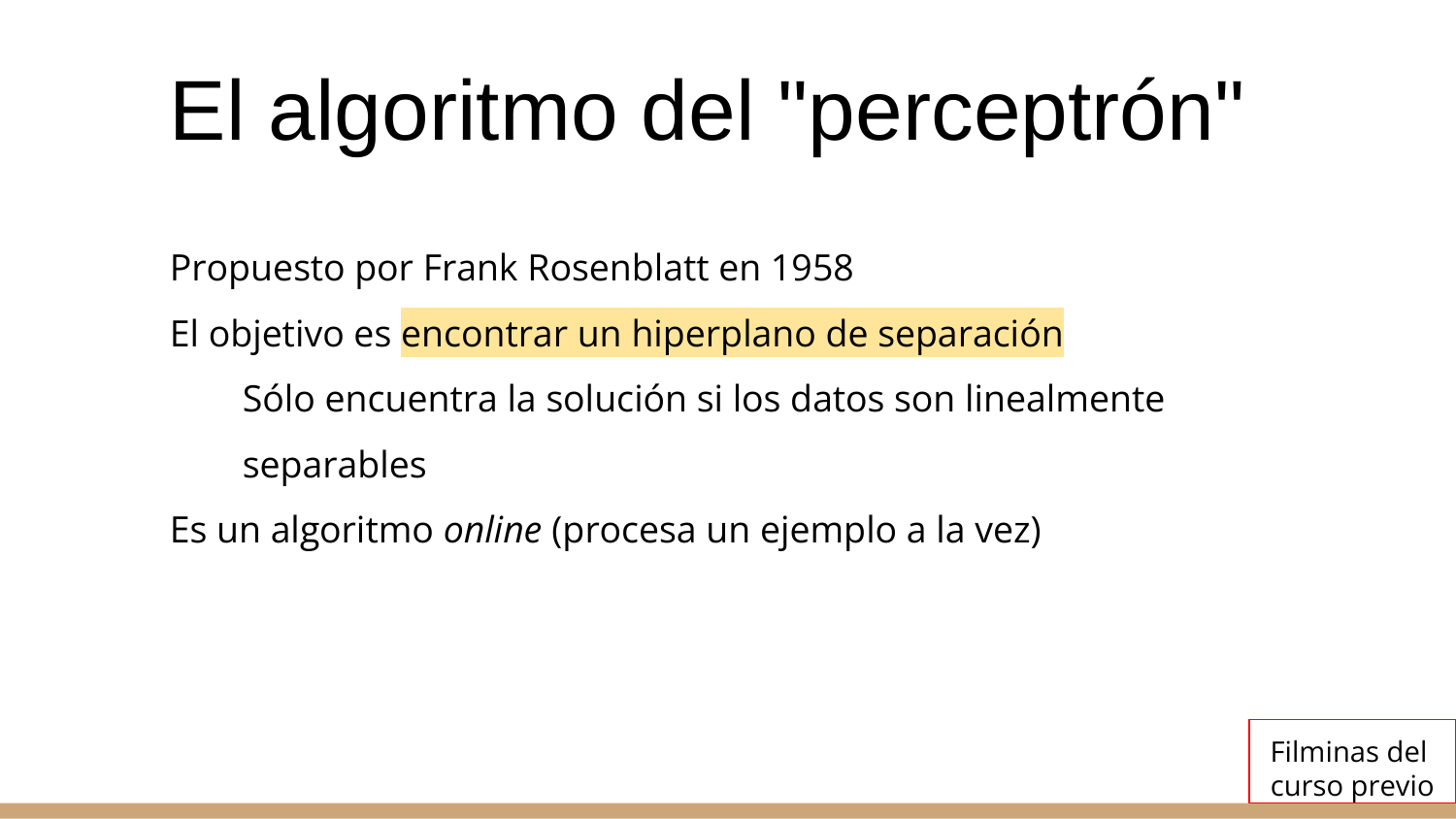

El algoritmo del "perceptrón"

Propuesto por Frank Rosenblatt en 1958
El objetivo es encontrar un hiperplano de separación
Sólo encuentra la solución si los datos son linealmente separables
Es un algoritmo online (procesa un ejemplo a la vez)

Filminas del
curso previo